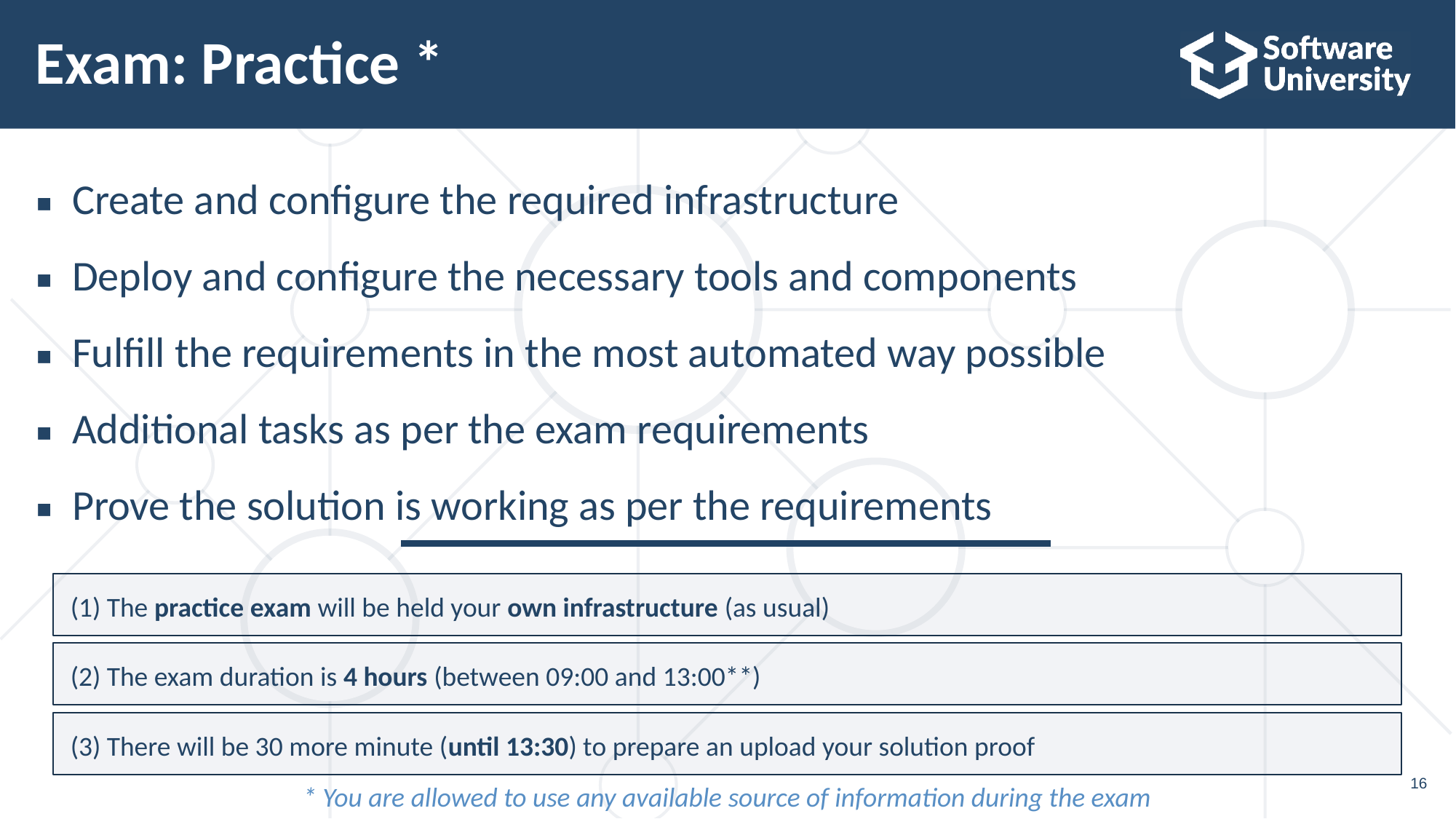

# Exam: Practice *
Create and configure the required infrastructure
Deploy and configure the necessary tools and components
Fulfill the requirements in the most automated way possible
Additional tasks as per the exam requirements
Prove the solution is working as per the requirements
(1) The practice exam will be held your own infrastructure (as usual)
(2) The exam duration is 4 hours (between 09:00 and 13:00**)
(3) There will be 30 more minute (until 13:30) to prepare an upload your solution proof
* You are allowed to use any available source of information during the exam
16